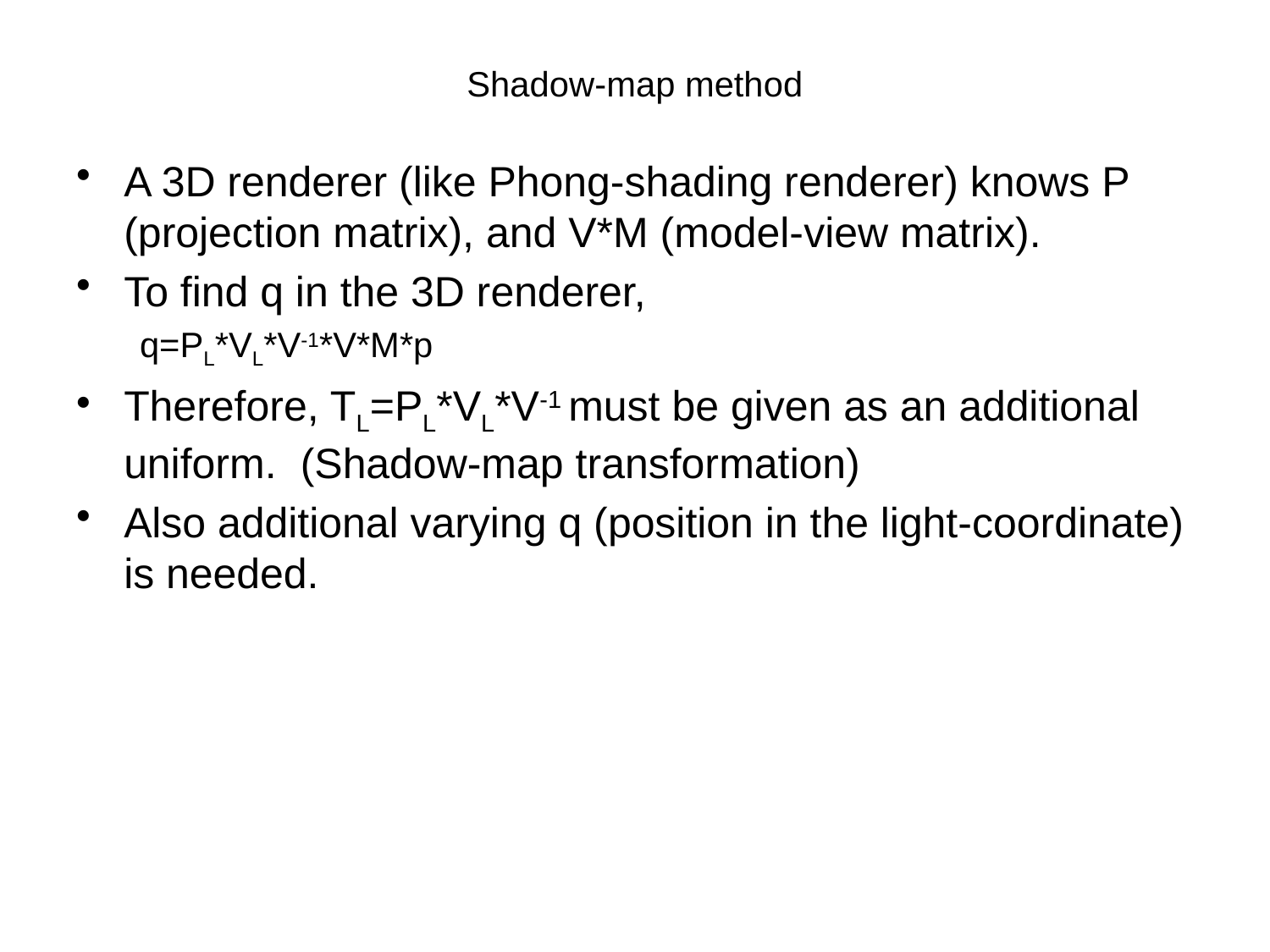

# Shadow-map method
A 3D renderer (like Phong-shading renderer) knows P (projection matrix), and V*M (model-view matrix).
To find q in the 3D renderer,
q=PL*VL*V-1*V*M*p
Therefore, TL=PL*VL*V-1 must be given as an additional uniform.  (Shadow-map transformation)
Also additional varying q (position in the light-coordinate) is needed.